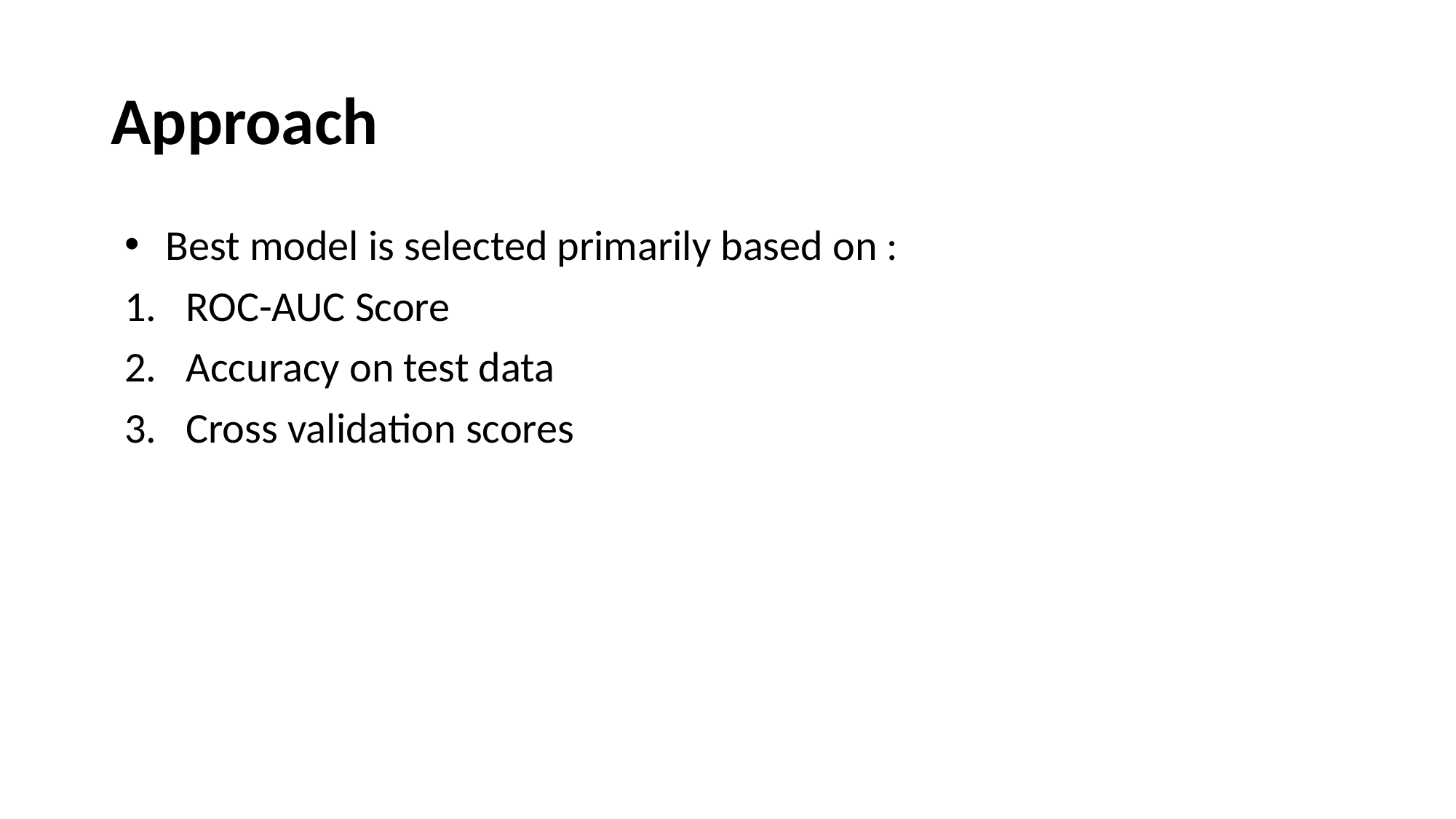

# Approach
Best model is selected primarily based on :
ROC-AUC Score
Accuracy on test data
Cross validation scores